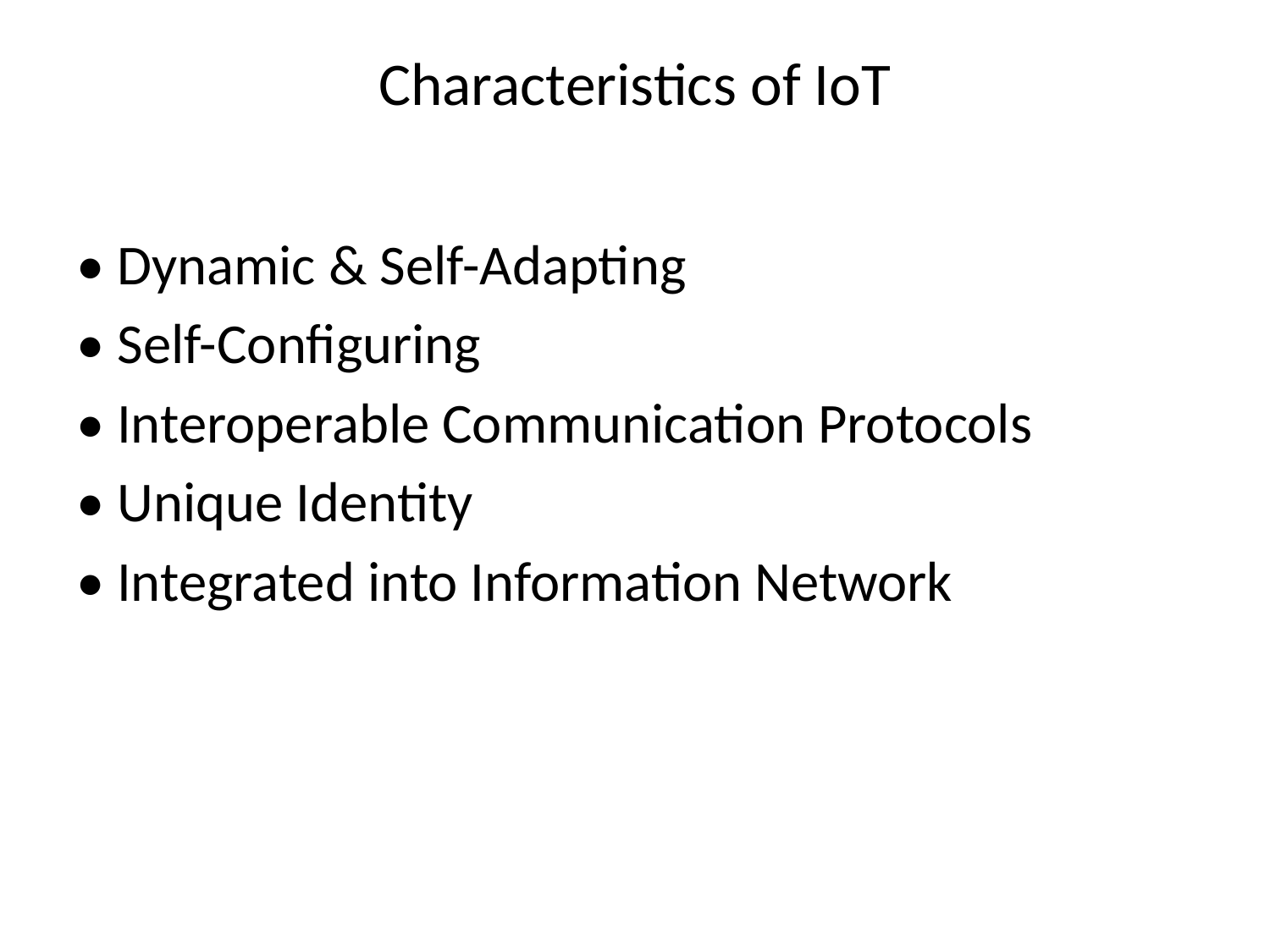

# Characteristics of IoT
• Dynamic & Self-Adapting
• Self-Configuring
• Interoperable Communication Protocols
• Unique Identity
• Integrated into Information Network